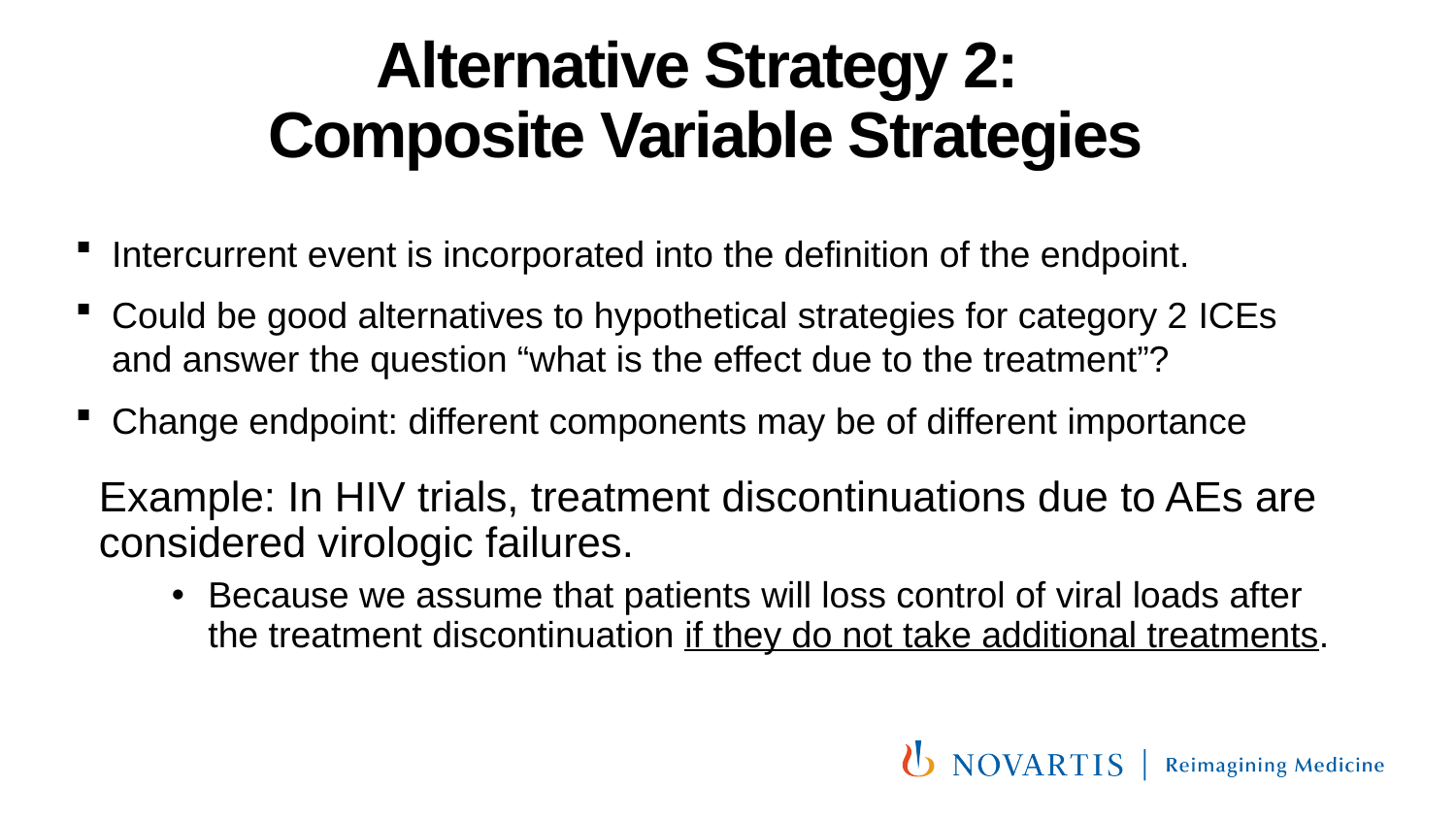

# Alternative Strategy 2: Composite Variable Strategies
Intercurrent event is incorporated into the definition of the endpoint.
Could be good alternatives to hypothetical strategies for category 2 ICEs and answer the question “what is the effect due to the treatment”?
Change endpoint: different components may be of different importance

Example: In HIV trials, treatment discontinuations due to AEs are considered virologic failures.
Because we assume that patients will loss control of viral loads after the treatment discontinuation if they do not take additional treatments.

36